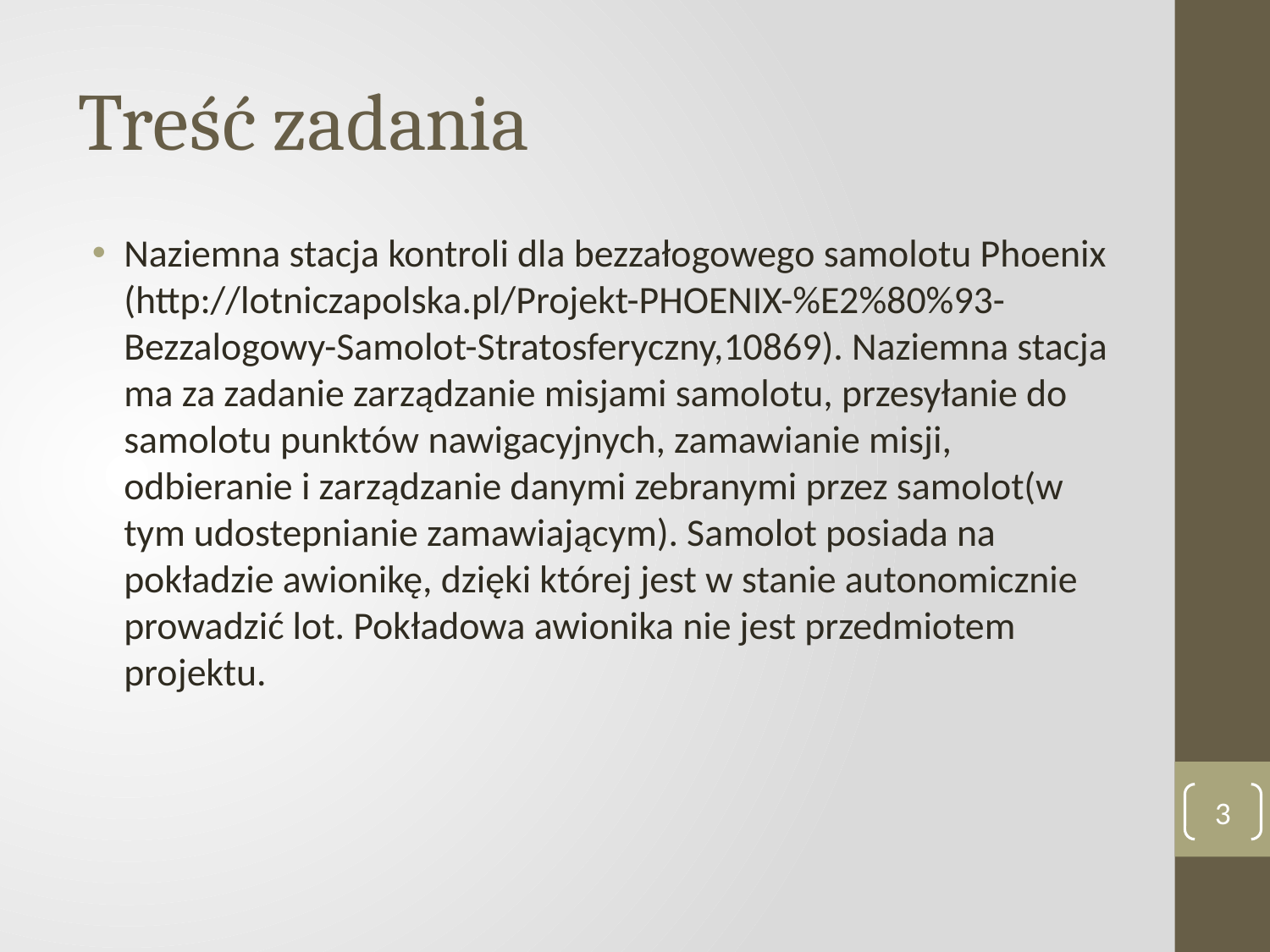

# Treść zadania
Naziemna stacja kontroli dla bezzałogowego samolotu Phoenix (http://lotniczapolska.pl/Projekt-PHOENIX-%E2%80%93-Bezzalogowy-Samolot-Stratosferyczny,10869). Naziemna stacja ma za zadanie zarządzanie misjami samolotu, przesyłanie do samolotu punktów nawigacyjnych, zamawianie misji, odbieranie i zarządzanie danymi zebranymi przez samolot(w tym udostepnianie zamawiającym). Samolot posiada na pokładzie awionikę, dzięki której jest w stanie autonomicznie prowadzić lot. Pokładowa awionika nie jest przedmiotem projektu.
3